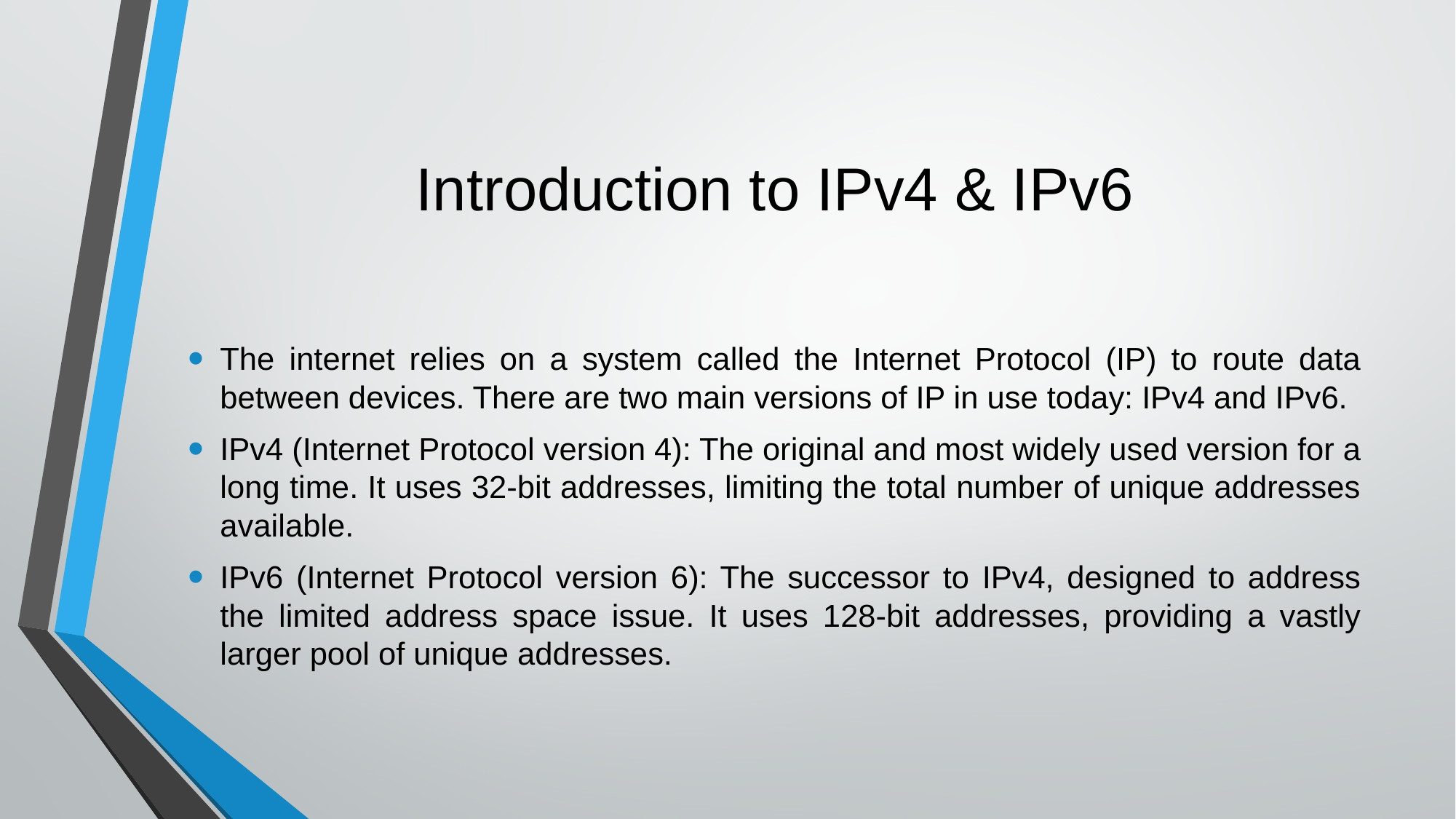

# Introduction to IPv4 & IPv6
The internet relies on a system called the Internet Protocol (IP) to route data between devices. There are two main versions of IP in use today: IPv4 and IPv6.
IPv4 (Internet Protocol version 4): The original and most widely used version for a long time. It uses 32-bit addresses, limiting the total number of unique addresses available.
IPv6 (Internet Protocol version 6): The successor to IPv4, designed to address the limited address space issue. It uses 128-bit addresses, providing a vastly larger pool of unique addresses.